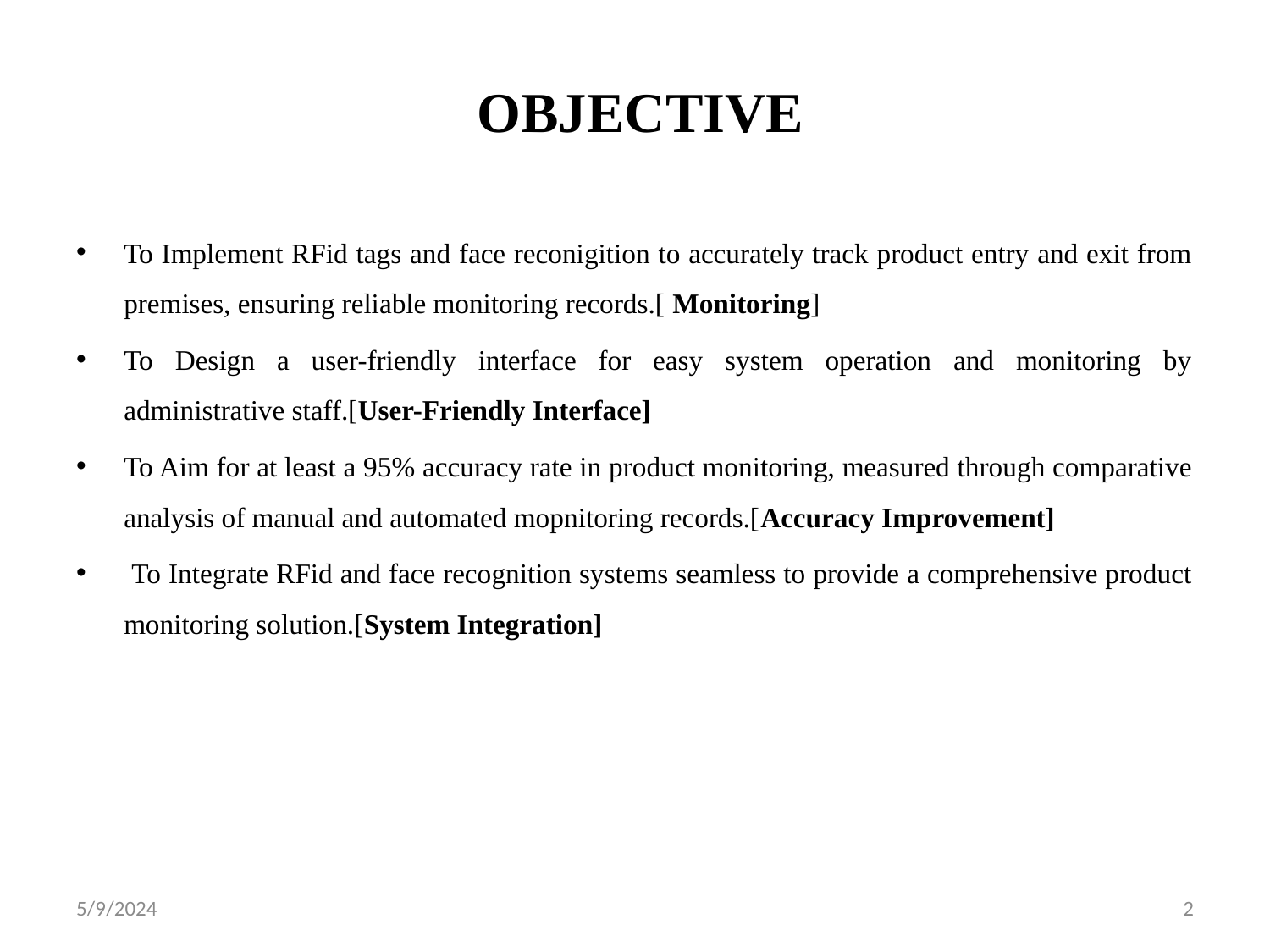

OBJECTIVE

To Implement RFid tags and face reconigition to accurately track product entry and exit from premises, ensuring reliable monitoring records.[ Monitoring]
To Design a user-friendly interface for easy system operation and monitoring by administrative staff.[User-Friendly Interface]
To Aim for at least a 95% accuracy rate in product monitoring, measured through comparative analysis of manual and automated mopnitoring records.[Accuracy Improvement]
 To Integrate RFid and face recognition systems seamless to provide a comprehensive product monitoring solution.[System Integration]
5/9/2024
2